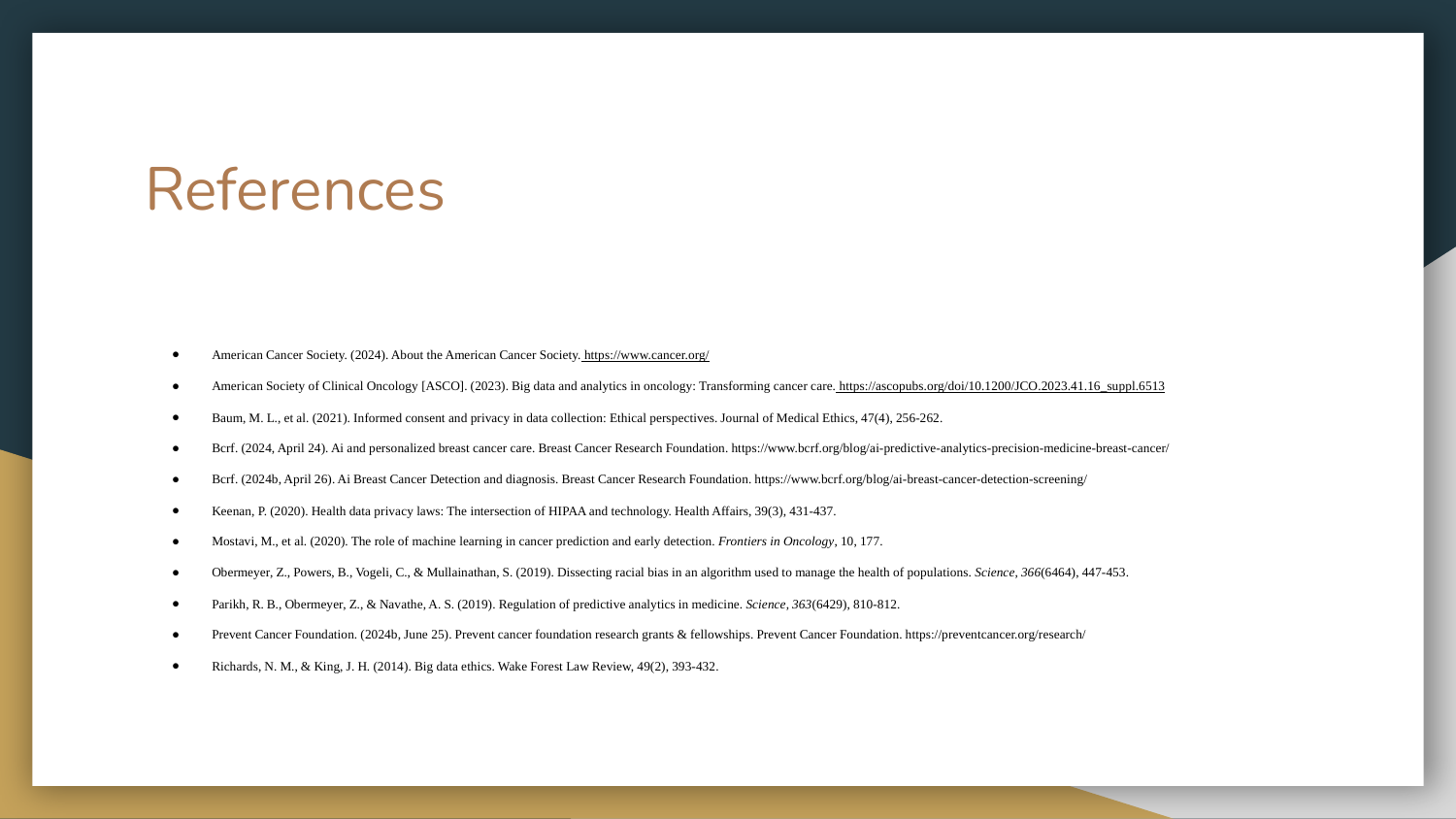

# References
American Cancer Society. (2024). About the American Cancer Society. https://www.cancer.org/
American Society of Clinical Oncology [ASCO]. (2023). Big data and analytics in oncology: Transforming cancer care. https://ascopubs.org/doi/10.1200/JCO.2023.41.16_suppl.6513
Baum, M. L., et al. (2021). Informed consent and privacy in data collection: Ethical perspectives. Journal of Medical Ethics, 47(4), 256-262.
Bcrf. (2024, April 24). Ai and personalized breast cancer care. Breast Cancer Research Foundation. https://www.bcrf.org/blog/ai-predictive-analytics-precision-medicine-breast-cancer/
Bcrf. (2024b, April 26). Ai Breast Cancer Detection and diagnosis. Breast Cancer Research Foundation. https://www.bcrf.org/blog/ai-breast-cancer-detection-screening/
Keenan, P. (2020). Health data privacy laws: The intersection of HIPAA and technology. Health Affairs, 39(3), 431-437.
Mostavi, M., et al. (2020). The role of machine learning in cancer prediction and early detection. Frontiers in Oncology, 10, 177.
Obermeyer, Z., Powers, B., Vogeli, C., & Mullainathan, S. (2019). Dissecting racial bias in an algorithm used to manage the health of populations. Science, 366(6464), 447-453.
Parikh, R. B., Obermeyer, Z., & Navathe, A. S. (2019). Regulation of predictive analytics in medicine. Science, 363(6429), 810-812.
Prevent Cancer Foundation. (2024b, June 25). Prevent cancer foundation research grants & fellowships. Prevent Cancer Foundation. https://preventcancer.org/research/
Richards, N. M., & King, J. H. (2014). Big data ethics. Wake Forest Law Review, 49(2), 393-432.